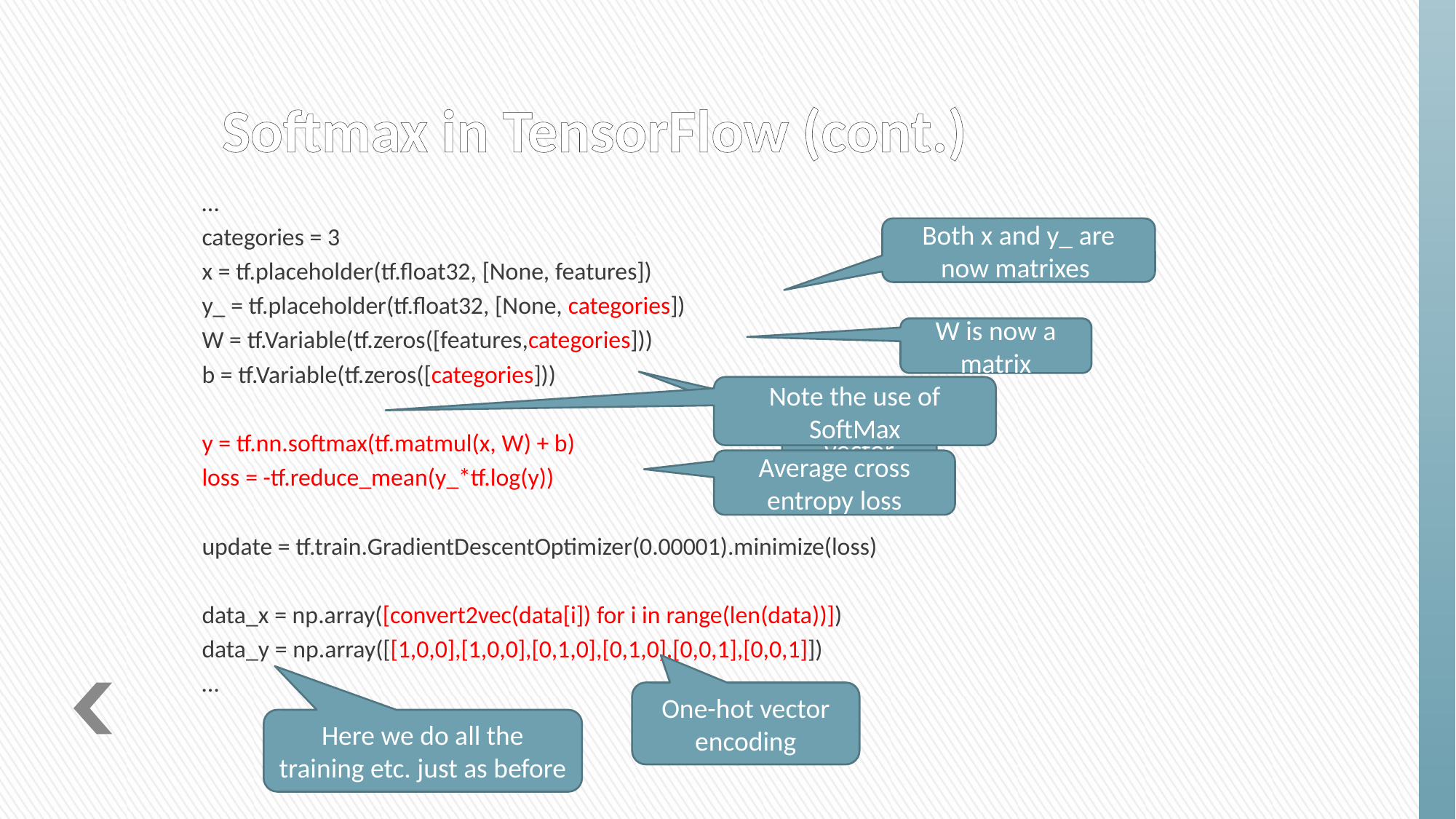

# Softmax in TensorFlow (cont.)
…
categories = 3
x = tf.placeholder(tf.float32, [None, features])
y_ = tf.placeholder(tf.float32, [None, categories])
W = tf.Variable(tf.zeros([features,categories]))
b = tf.Variable(tf.zeros([categories]))

y = tf.nn.softmax(tf.matmul(x, W) + b)
loss = -tf.reduce_mean(y_*tf.log(y))

update = tf.train.GradientDescentOptimizer(0.00001).minimize(loss)

data_x = np.array([convert2vec(data[i]) for i in range(len(data))])
data_y = np.array([[1,0,0],[1,0,0],[0,1,0],[0,1,0],[0,0,1],[0,0,1]])
…
Both x and y_ are now matrixes
W is now a matrix
Note the use of SoftMax
And b is a vector
Average cross entropy loss
One-hot vector encoding
Here we do all the training etc. just as before